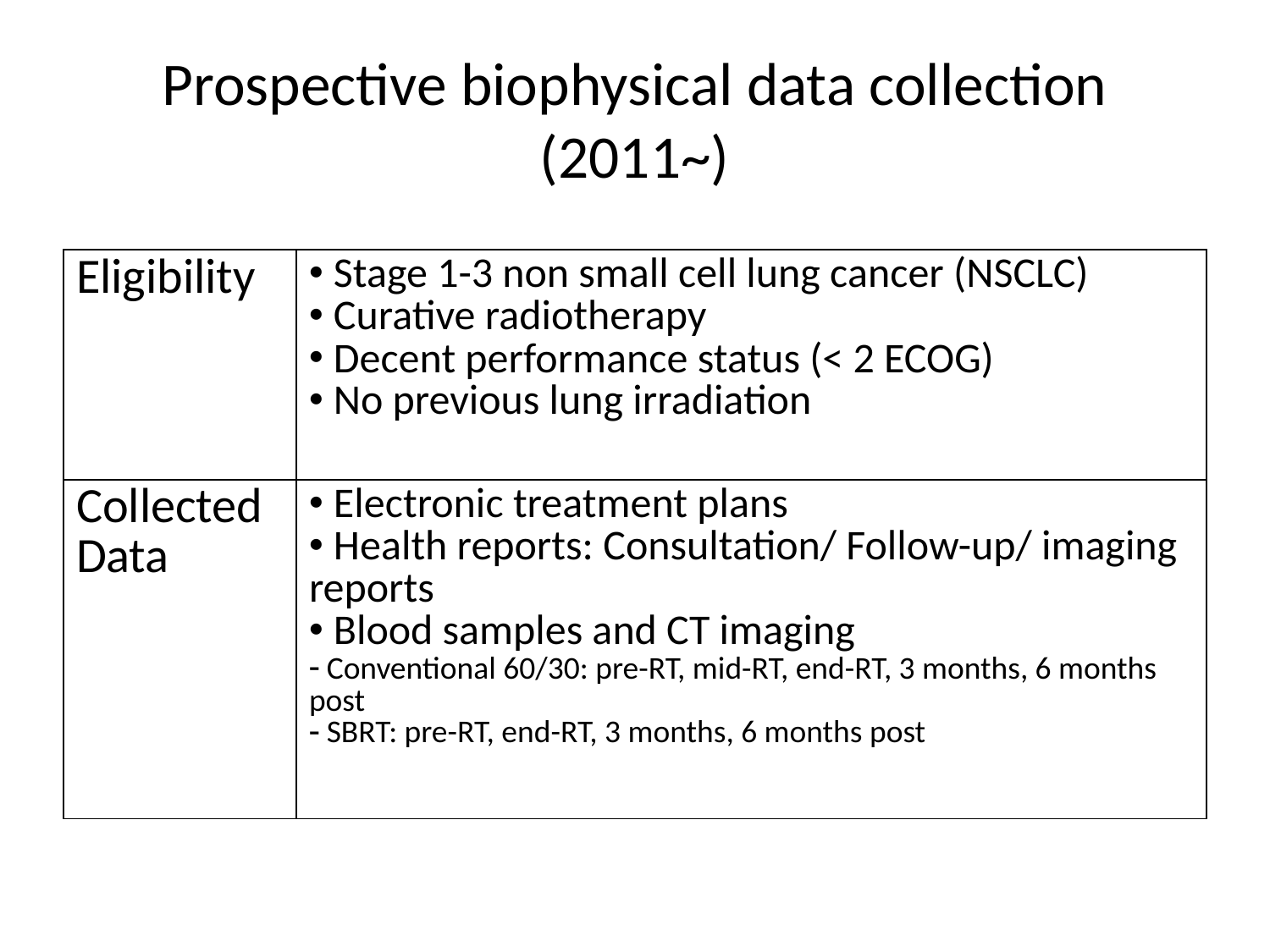

# Prospective biophysical data collection (2011~)
| Eligibility | Stage 1-3 non small cell lung cancer (NSCLC) Curative radiotherapy Decent performance status (< 2 ECOG) No previous lung irradiation |
| --- | --- |
| Collected Data | Electronic treatment plans Health reports: Consultation/ Follow-up/ imaging reports Blood samples and CT imaging Conventional 60/30: pre-RT, mid-RT, end-RT, 3 months, 6 months post SBRT: pre-RT, end-RT, 3 months, 6 months post |